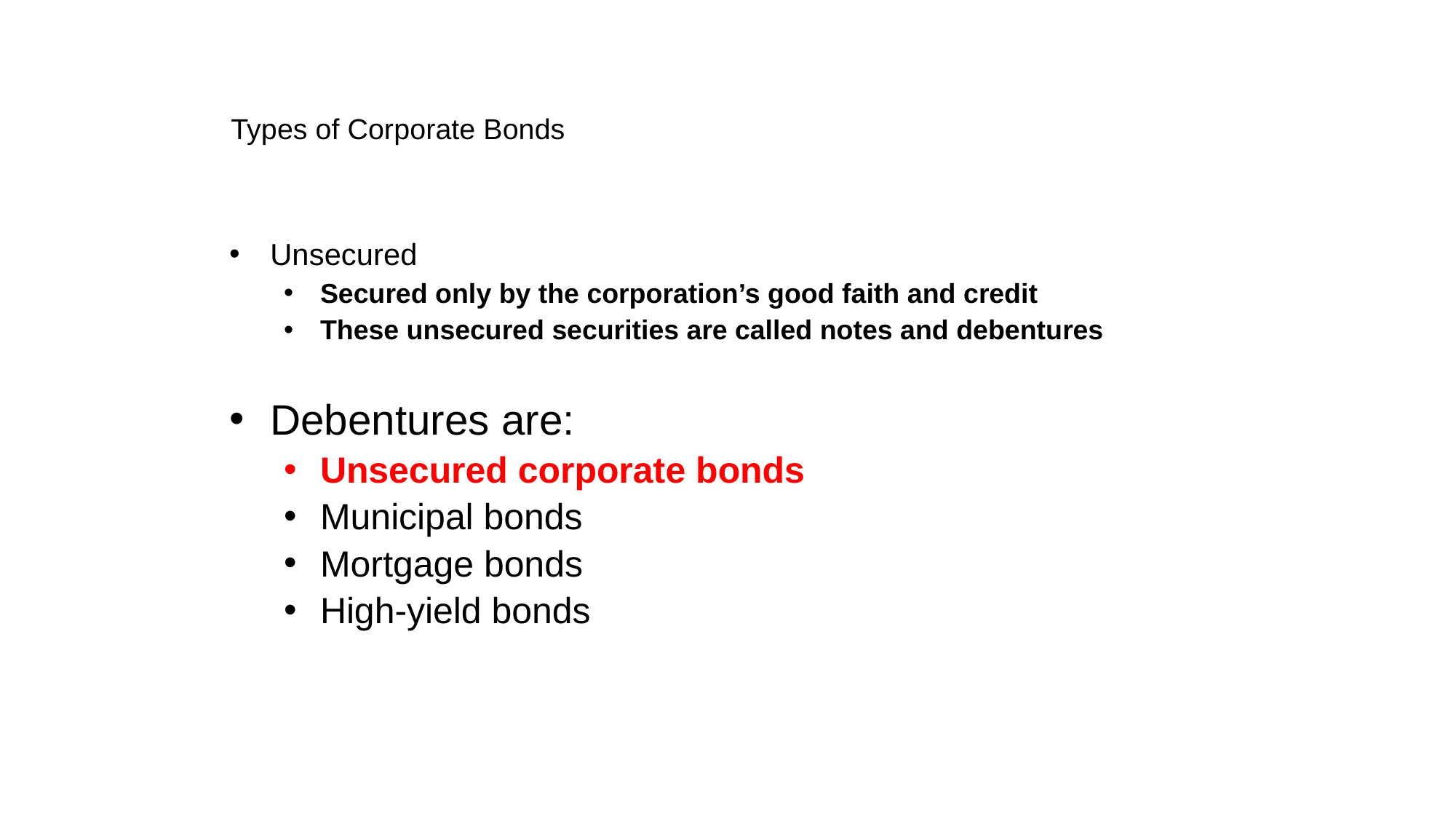

# Types of Corporate Bonds

Unsecured
Secured only by the corporation’s good faith and credit
These unsecured securities are called notes and debentures

Debentures are:
Unsecured corporate bonds
Municipal bonds
Mortgage bonds
High-yield bonds